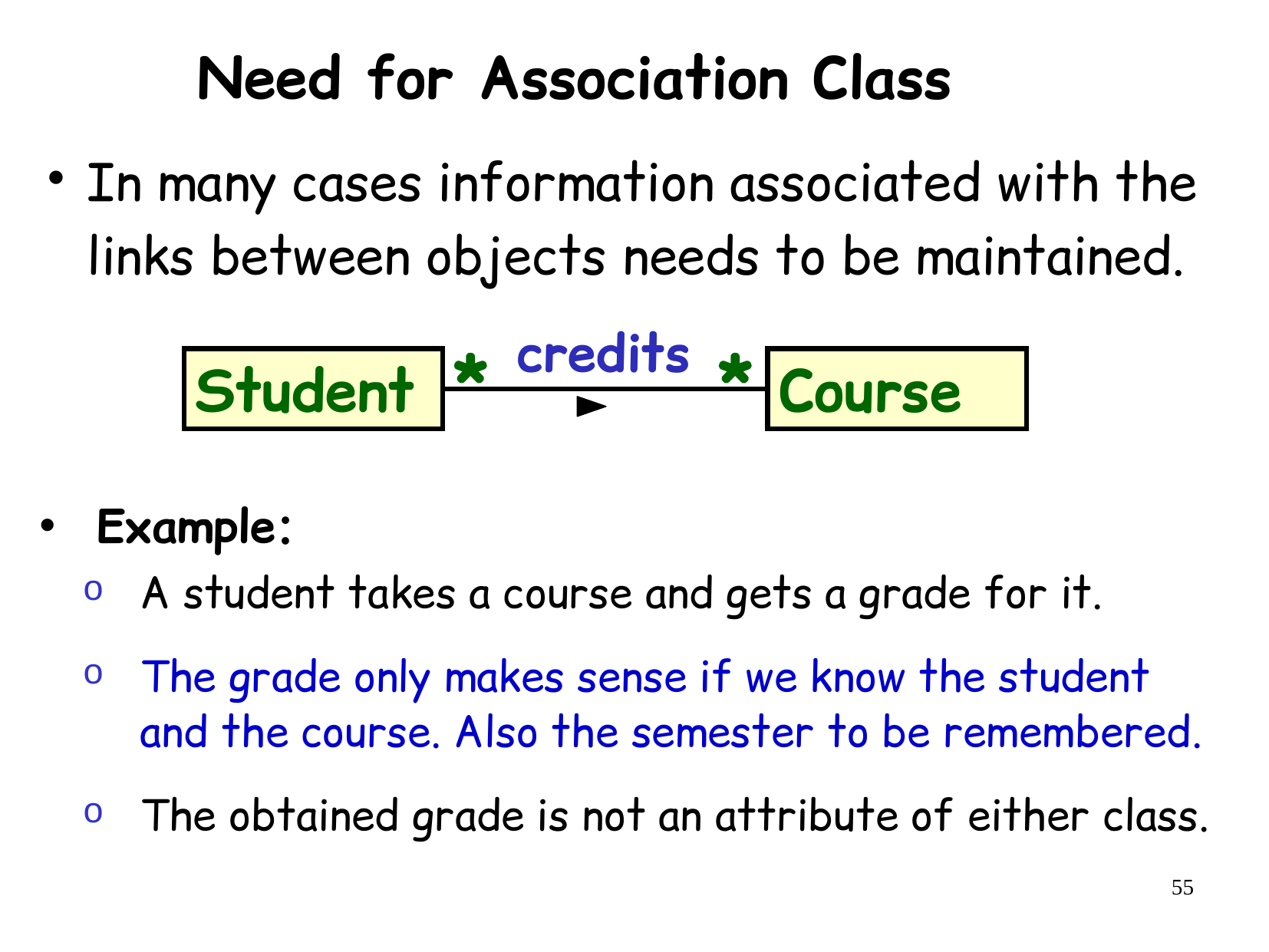

# Need for Association Class
In many cases information associated with the links between objects needs to be maintained.
credits
*
*
Student
Course

Example:
A student takes a course and gets a grade for it.
The grade only makes sense if we know the student and the course. Also the semester to be remembered.
The obtained grade is not an attribute of either class.